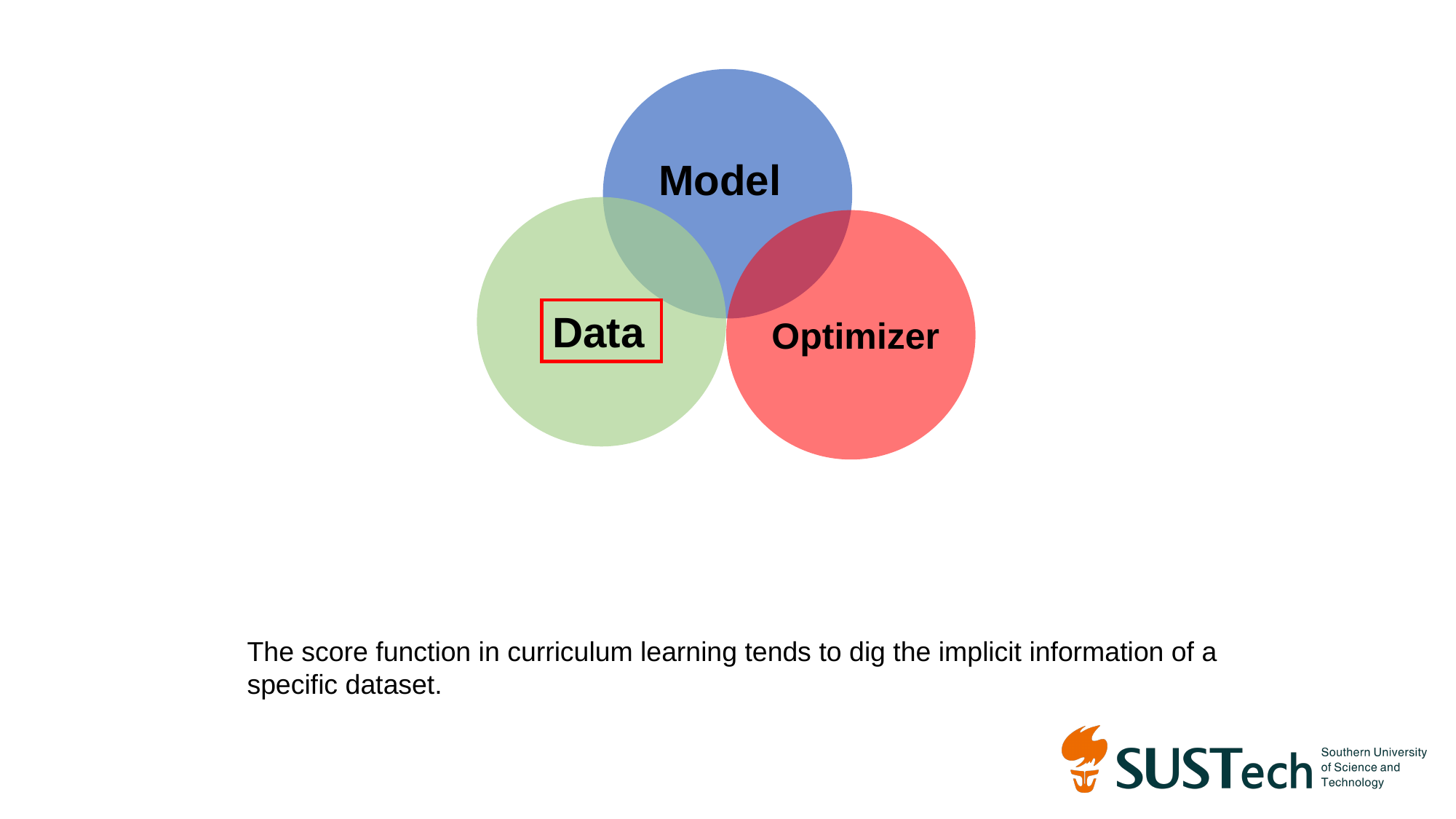

Model

Data
Optimizer
The score function in curriculum learning tends to dig the implicit information of a specific dataset.